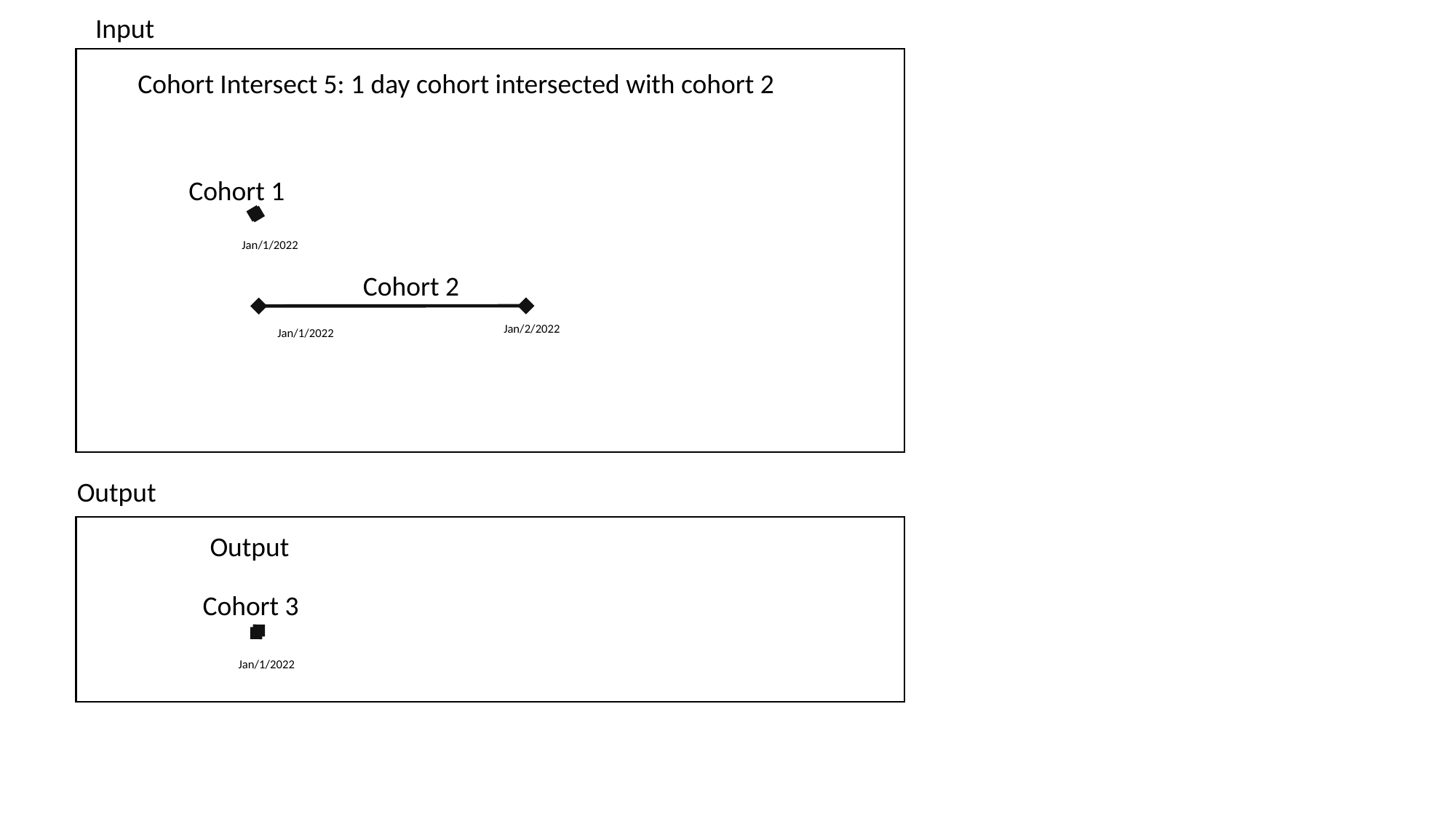

Input

Cohort Intersect 5: 1 day cohort intersected with cohort 2
Cohort 1

Jan/1/2022
Cohort 2
Jan/2/2022
Jan/1/2022
Output

Output
Cohort 3
Jan/1/2022